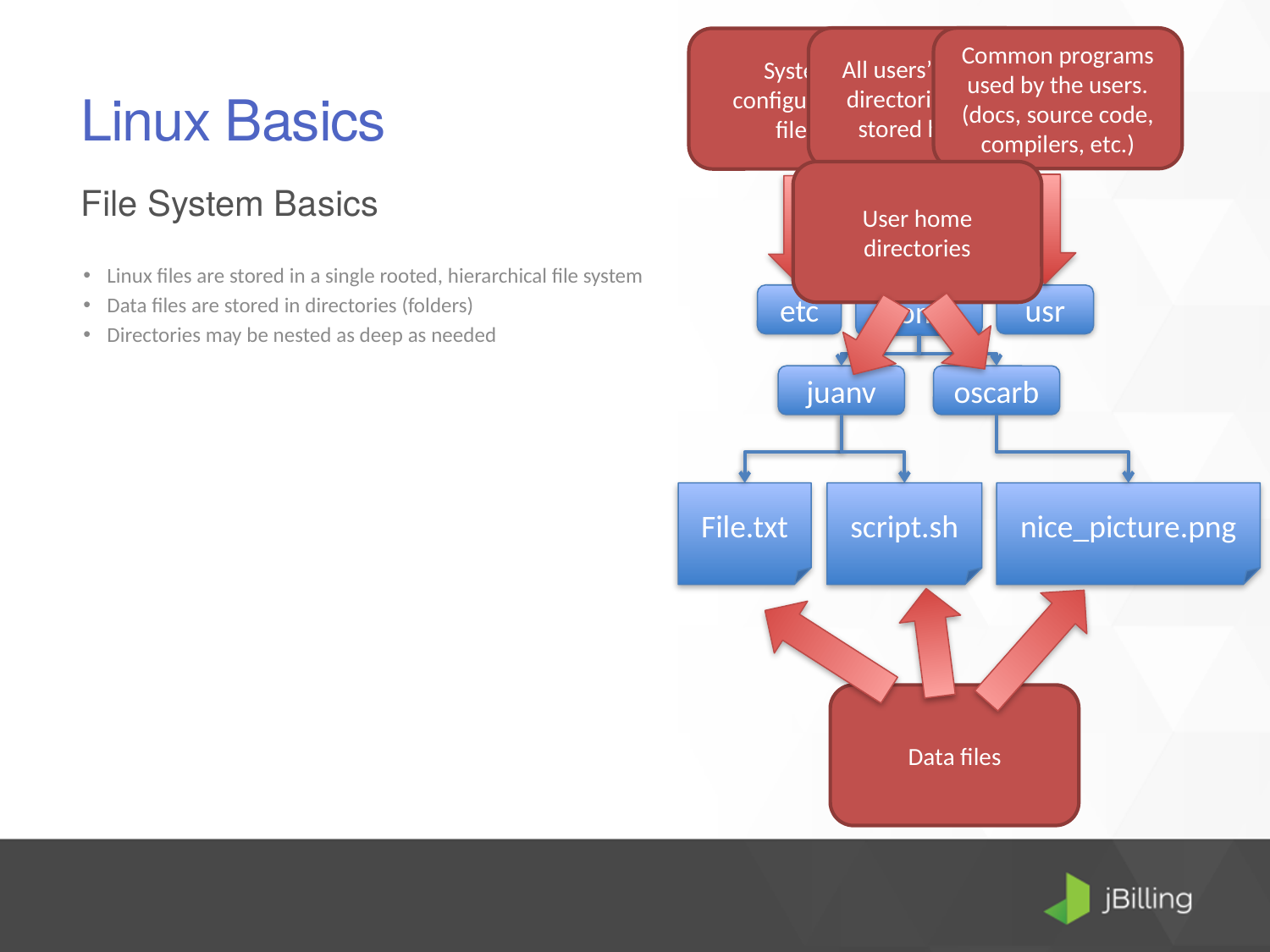

All users’ home directories are stored here.
Common programs used by the users. (docs, source code, compilers, etc.)
System configuration files.
# Linux Basics
User home directories
File System Basics

/ (root)
Linux files are stored in a single rooted, hierarchical file system
Data files are stored in directories (folders)
Directories may be nested as deep as needed

usr
etc
home

juanv
oscarb
File.txt
script.sh
nice_picture.png

Data files